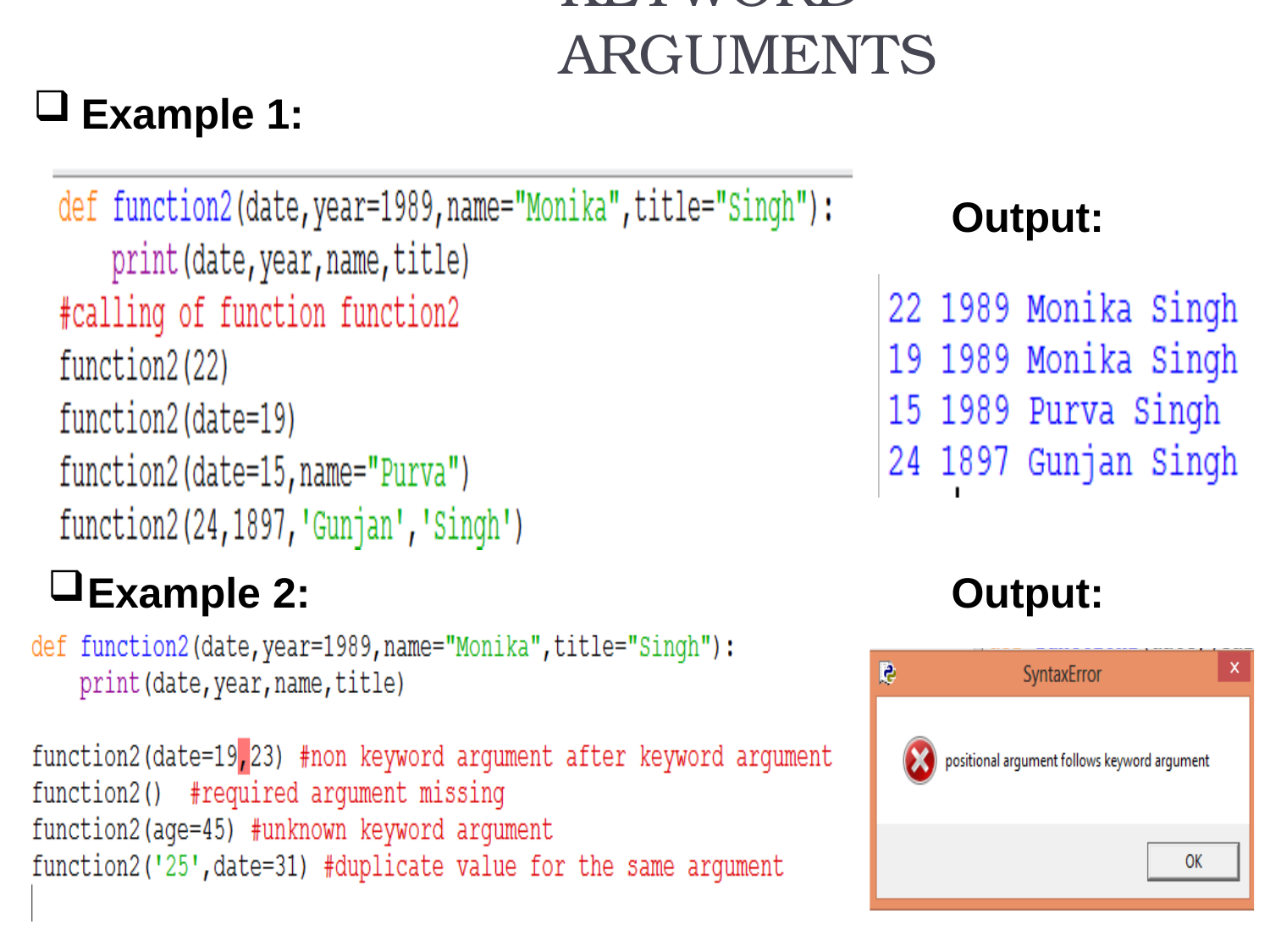

# KEYWORD ARGUMENTS
Example 1:

Output:

Example 2:
Output: